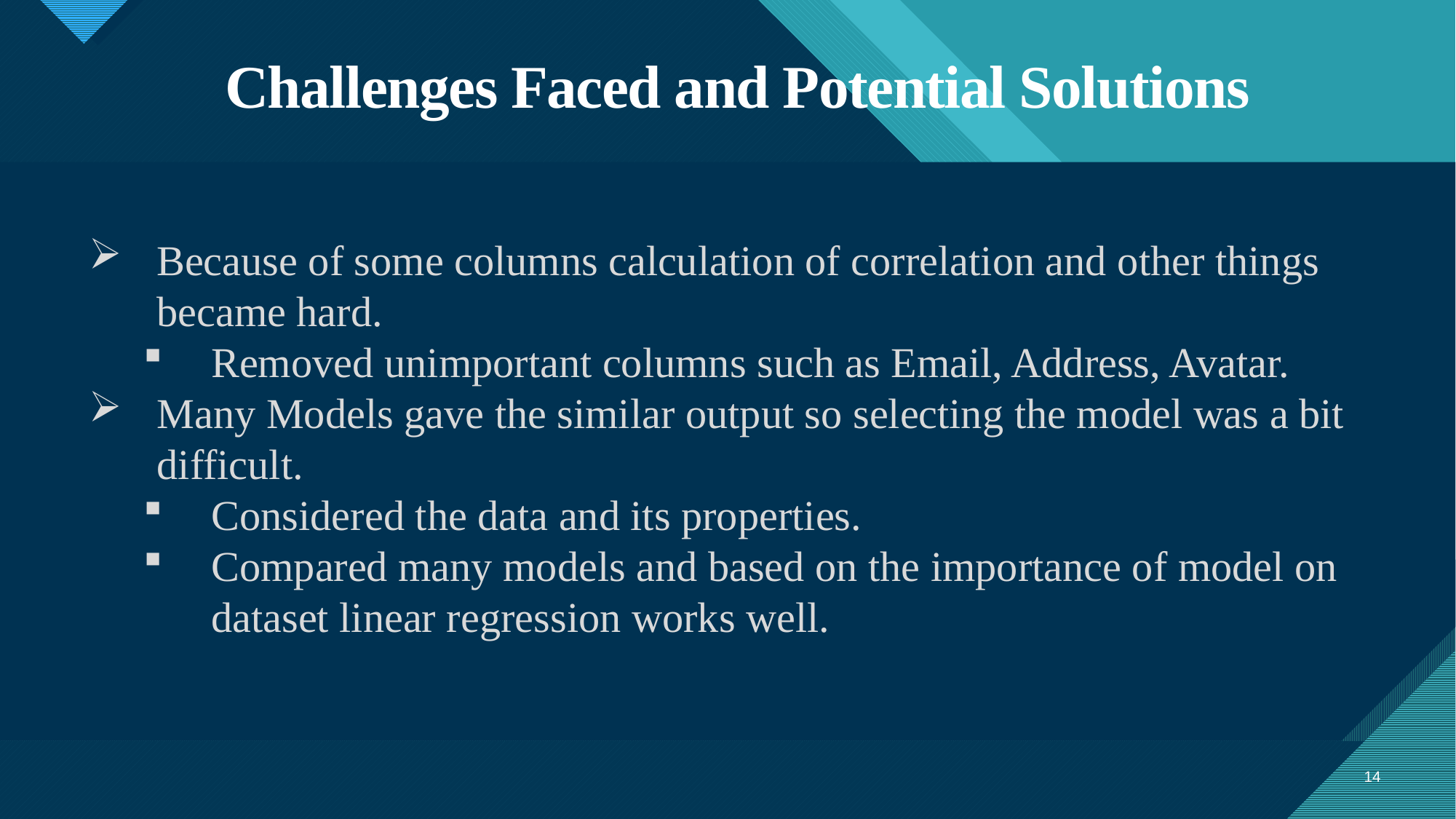

# Challenges Faced and Potential Solutions
Because of some columns calculation of correlation and other things became hard.
Removed unimportant columns such as Email, Address, Avatar.
Many Models gave the similar output so selecting the model was a bit difficult.
Considered the data and its properties.
Compared many models and based on the importance of model on dataset linear regression works well.
14